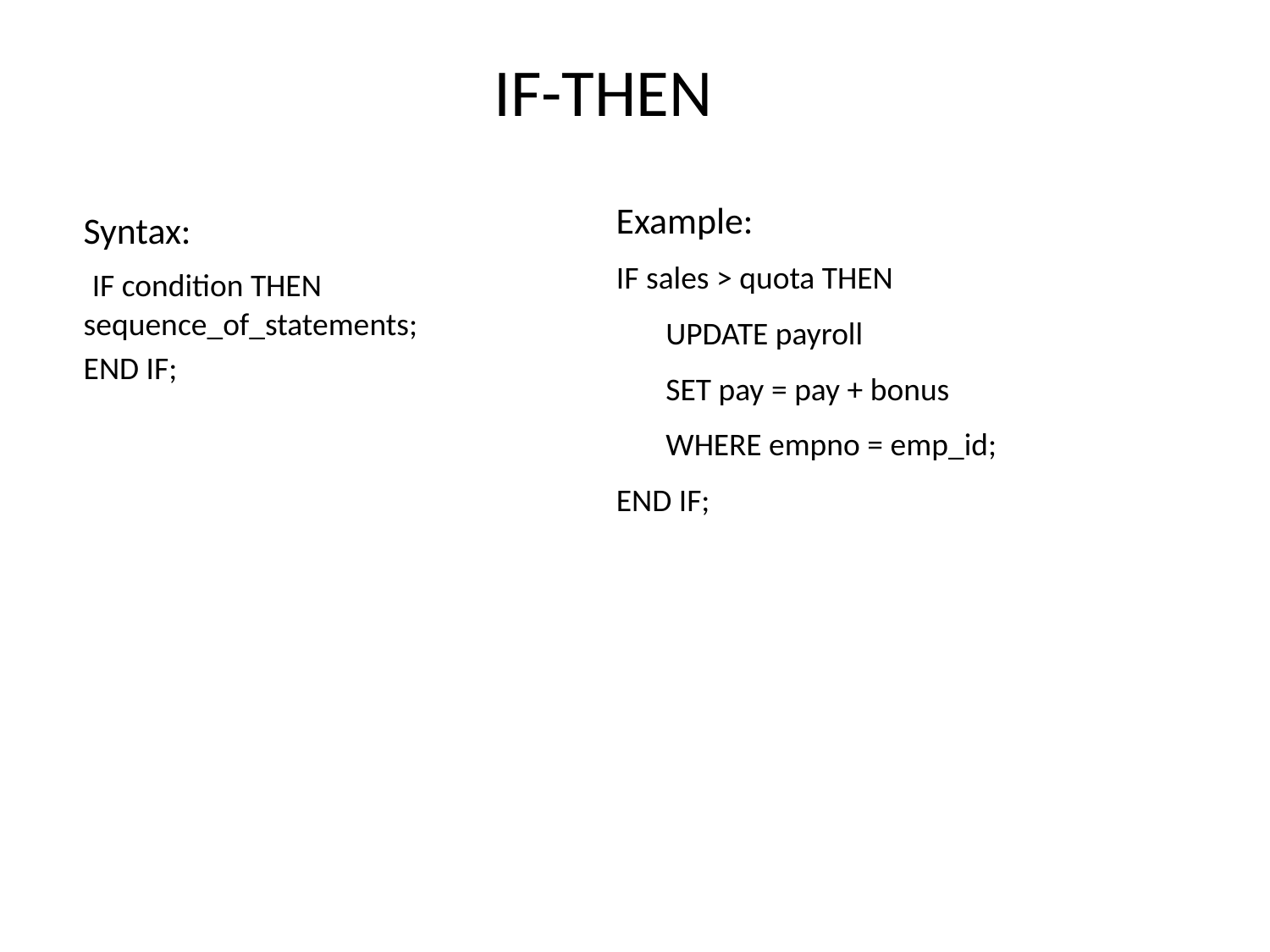

IF-THEN
Example:
IF sales > quota THEN
	UPDATE payroll
	SET pay = pay + bonus
	WHERE empno = emp_id;
END IF;
Syntax:
 IF condition THEN sequence_of_statements;
END IF;